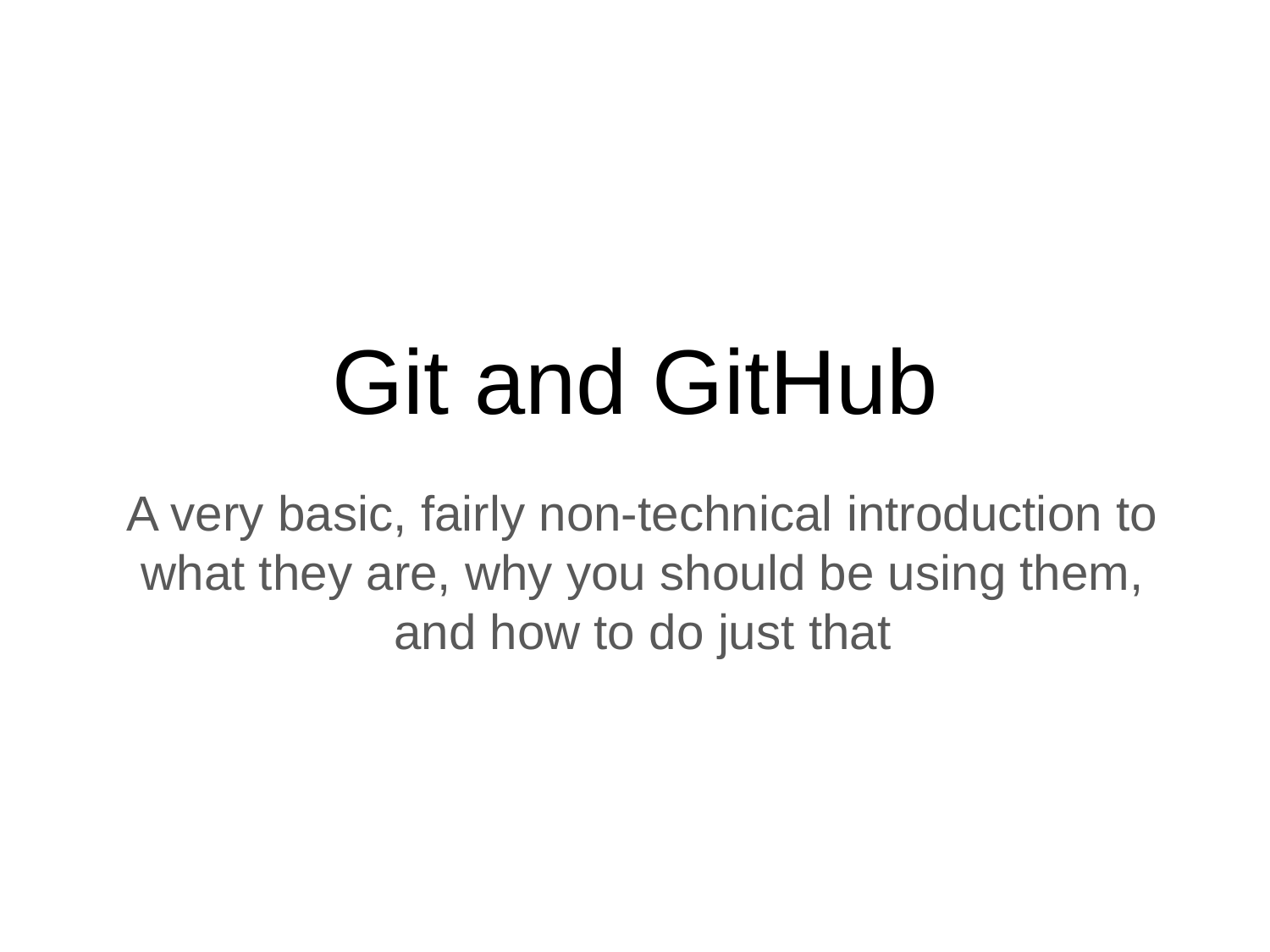

# Git and GitHub
A very basic, fairly non-technical introduction to what they are, why you should be using them, and how to do just that